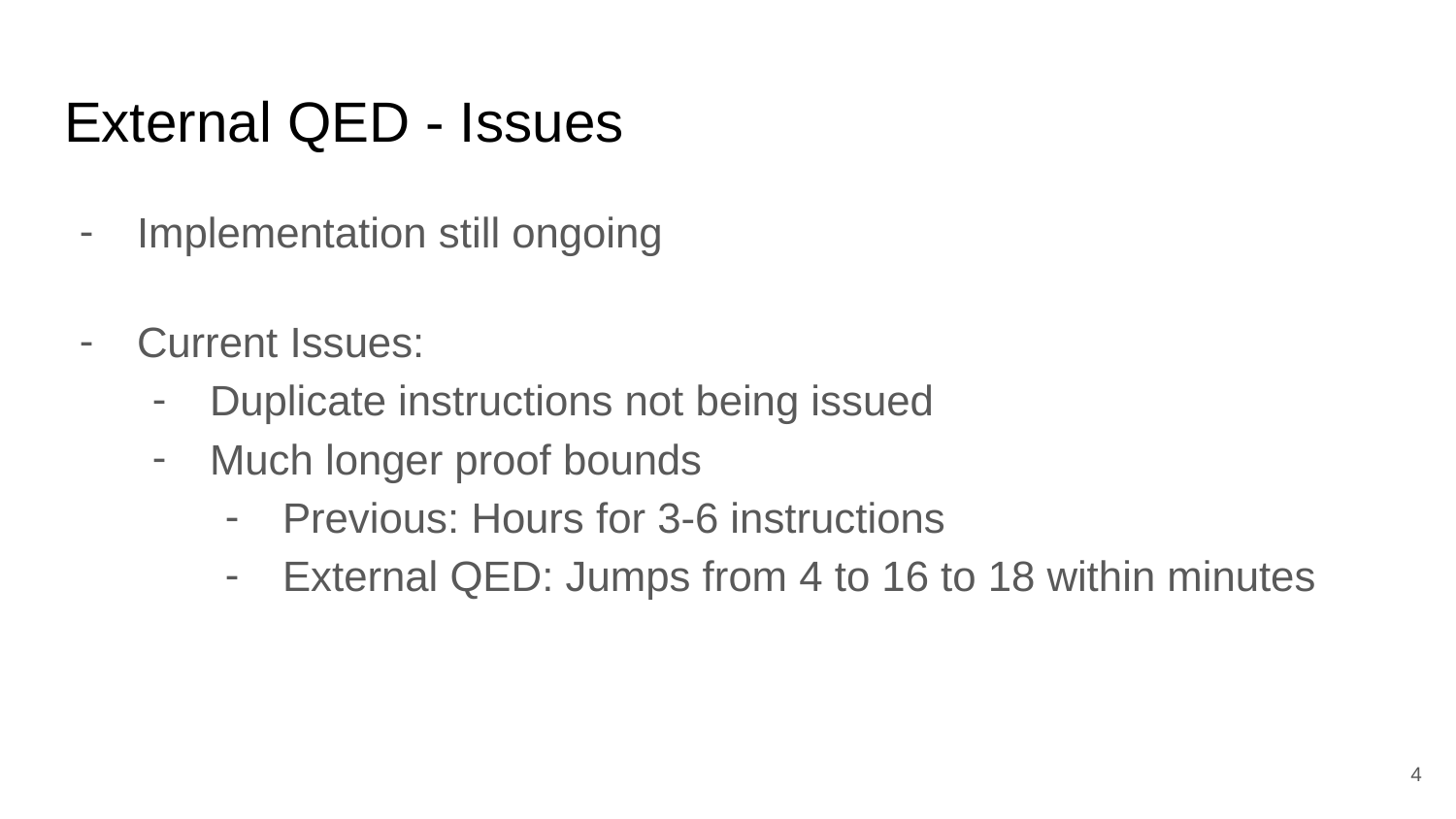

# External QED - Issues
Implementation still ongoing
Current Issues:
Duplicate instructions not being issued
Much longer proof bounds
Previous: Hours for 3-6 instructions
External QED: Jumps from 4 to 16 to 18 within minutes
4